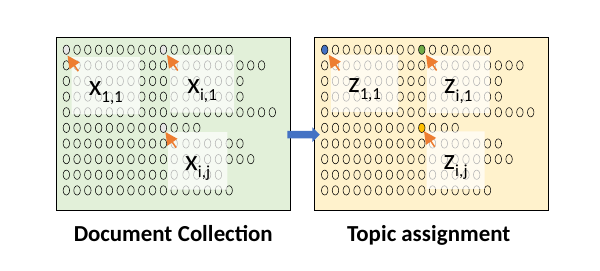

z1,1

xi,1

zi,1
x1,1

zi,j

xi,j

Document Collection
Topic assignment